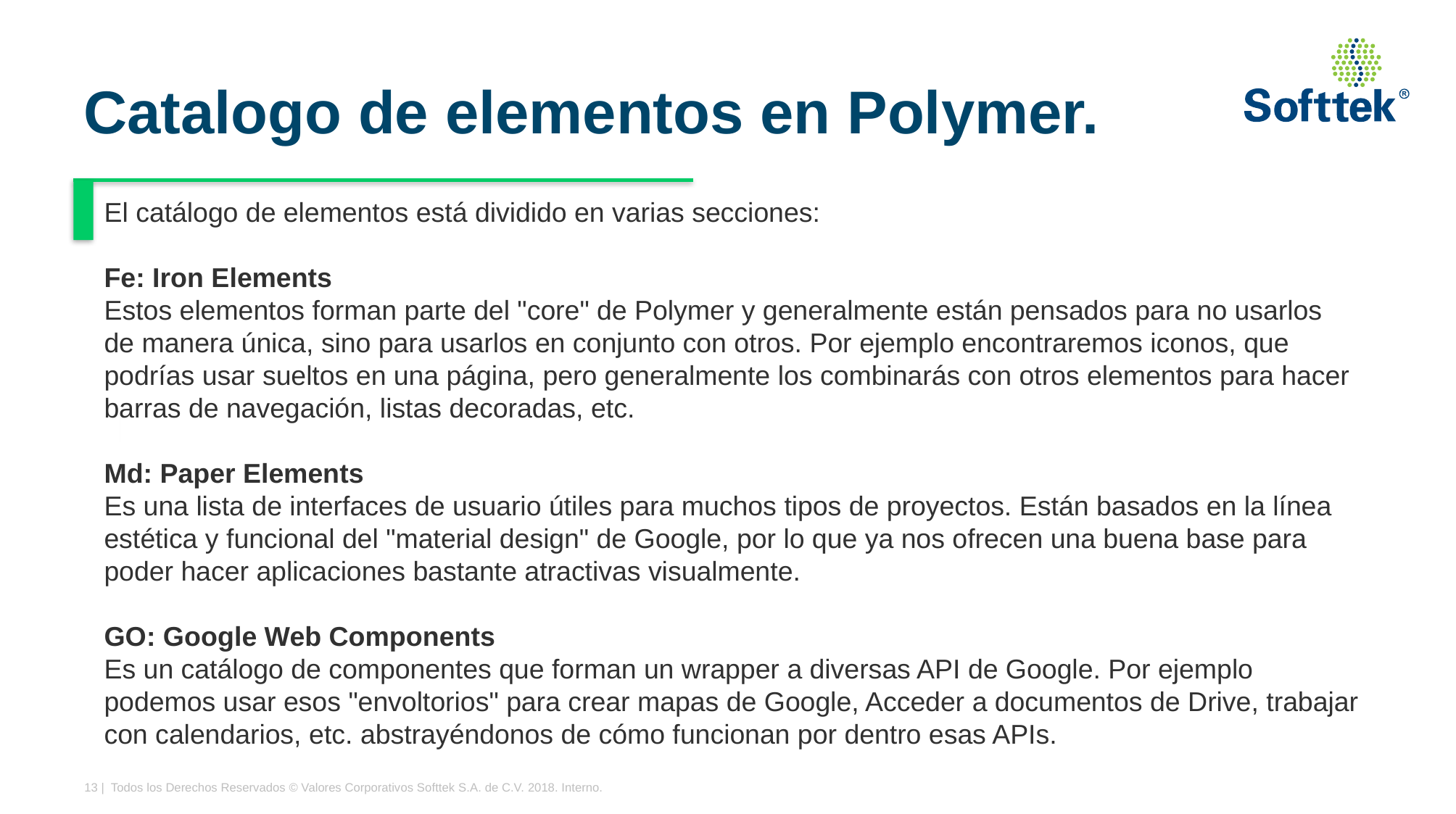

# Catalogo de elementos en Polymer.

El catálogo de elementos está dividido en varias secciones:

Fe: Iron Elements 
Estos elementos forman parte del "core" de Polymer y generalmente están pensados para no usarlos de manera única, sino para usarlos en conjunto con otros. Por ejemplo encontraremos iconos, que podrías usar sueltos en una página, pero generalmente los combinarás con otros elementos para hacer barras de navegación, listas decoradas, etc.

Md: Paper Elements 
Es una lista de interfaces de usuario útiles para muchos tipos de proyectos. Están basados en la línea estética y funcional del "material design" de Google, por lo que ya nos ofrecen una buena base para poder hacer aplicaciones bastante atractivas visualmente.

GO: Google Web Components 
Es un catálogo de componentes que forman un wrapper a diversas API de Google. Por ejemplo podemos usar esos "envoltorios" para crear mapas de Google, Acceder a documentos de Drive, trabajar con calendarios, etc. abstrayéndonos de cómo funcionan por dentro esas APIs.